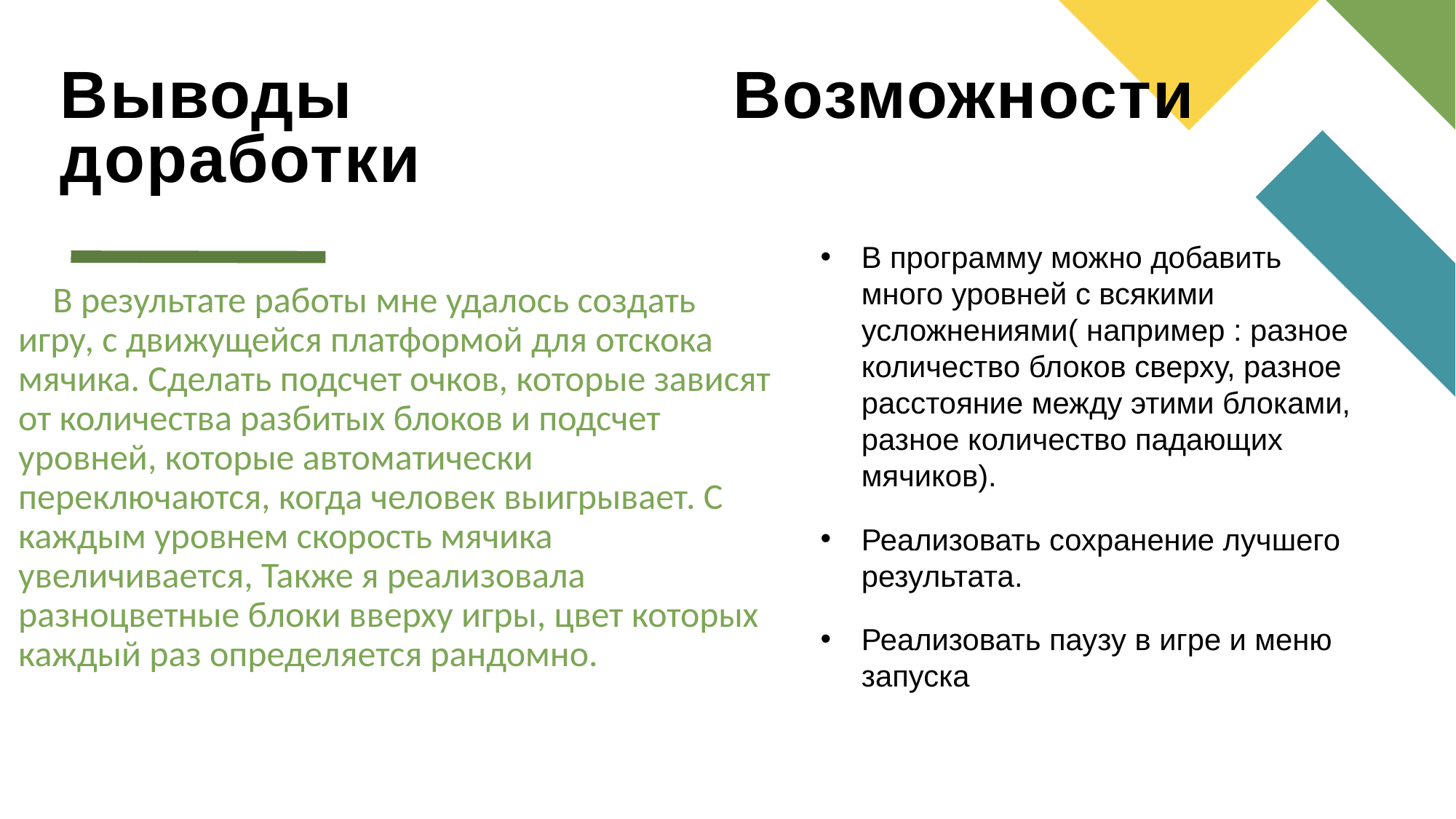

# Выводы                   Возможности доработки
В программу можно добавить много уровней с всякими усложнениями( например : разное количество блоков сверху, разное расстояние между этими блоками, разное количество падающих мячиков).
Реализовать сохранение лучшего результата.
Реализовать паузу в игре и меню запуска
     В результате работы мне удалось создать игру, с движущейся платформой для отскока мячика. Сделать подсчет очков, которые зависят от количества разбитых блоков и подсчет уровней, которые автоматически переключаются, когда человек выигрывает. С каждым уровнем скорость мячика увеличивается, Также я реализовала разноцветные блоки вверху игры, цвет которых каждый раз определяется рандомно.